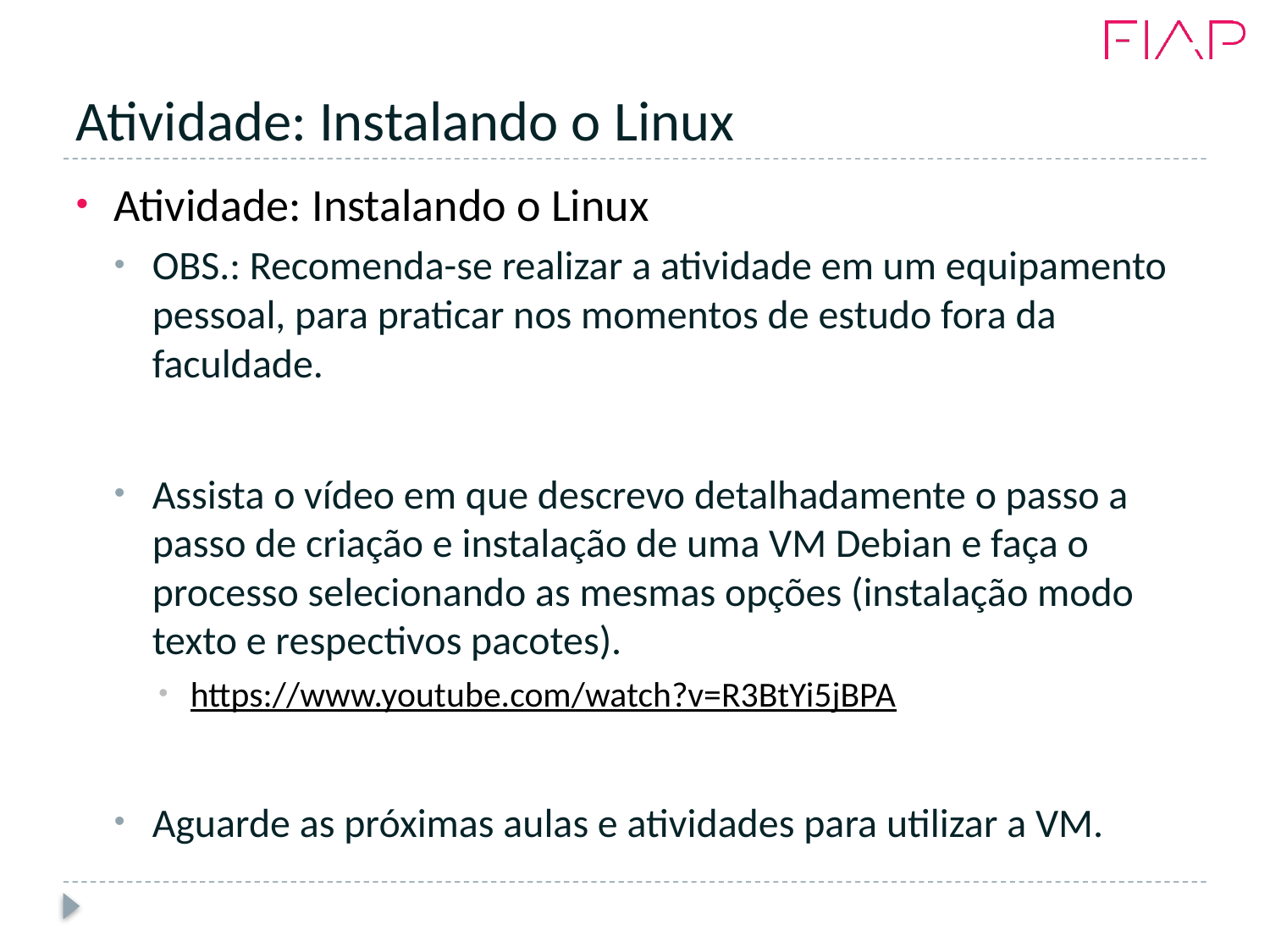

# Atividade: Instalando o Linux
Atividade: Instalando o Linux
OBS.: Recomenda-se realizar a atividade em um equipamento pessoal, para praticar nos momentos de estudo fora da faculdade.

Assista o vídeo em que descrevo detalhadamente o passo a passo de criação e instalação de uma VM Debian e faça o processo selecionando as mesmas opções (instalação modo texto e respectivos pacotes).
https://www.youtube.com/watch?v=R3BtYi5jBPA

Aguarde as próximas aulas e atividades para utilizar a VM.